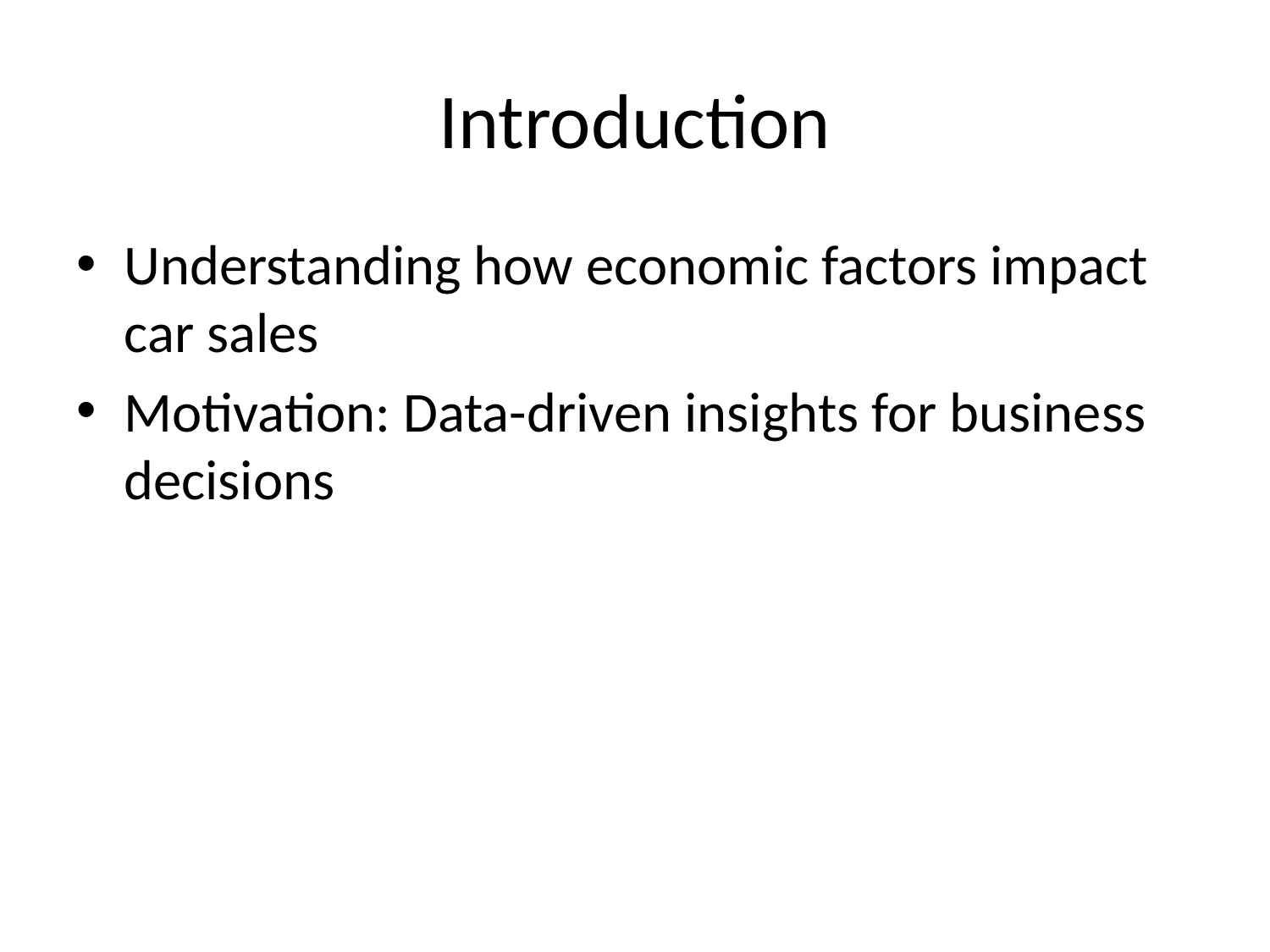

# Introduction
Understanding how economic factors impact car sales
Motivation: Data-driven insights for business decisions